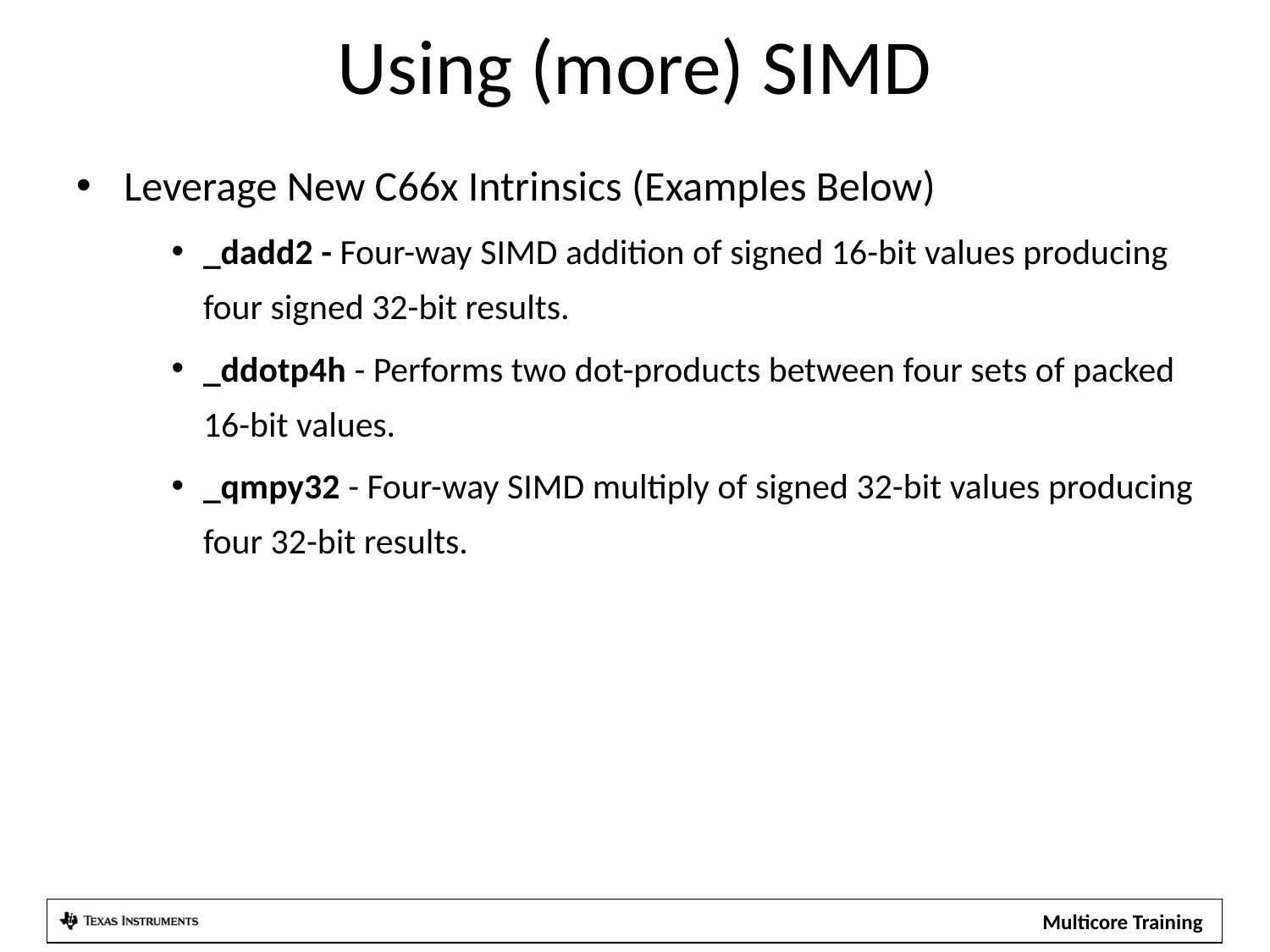

# Using (more) SIMD
Leverage New C66x Intrinsics (Examples Below)
_dadd2 - Four-way SIMD addition of signed 16-bit values producing four signed 32-bit results.
_ddotp4h - Performs two dot-products between four sets of packed 16-bit values.
_qmpy32 - Four-way SIMD multiply of signed 32-bit values producing four 32-bit results.